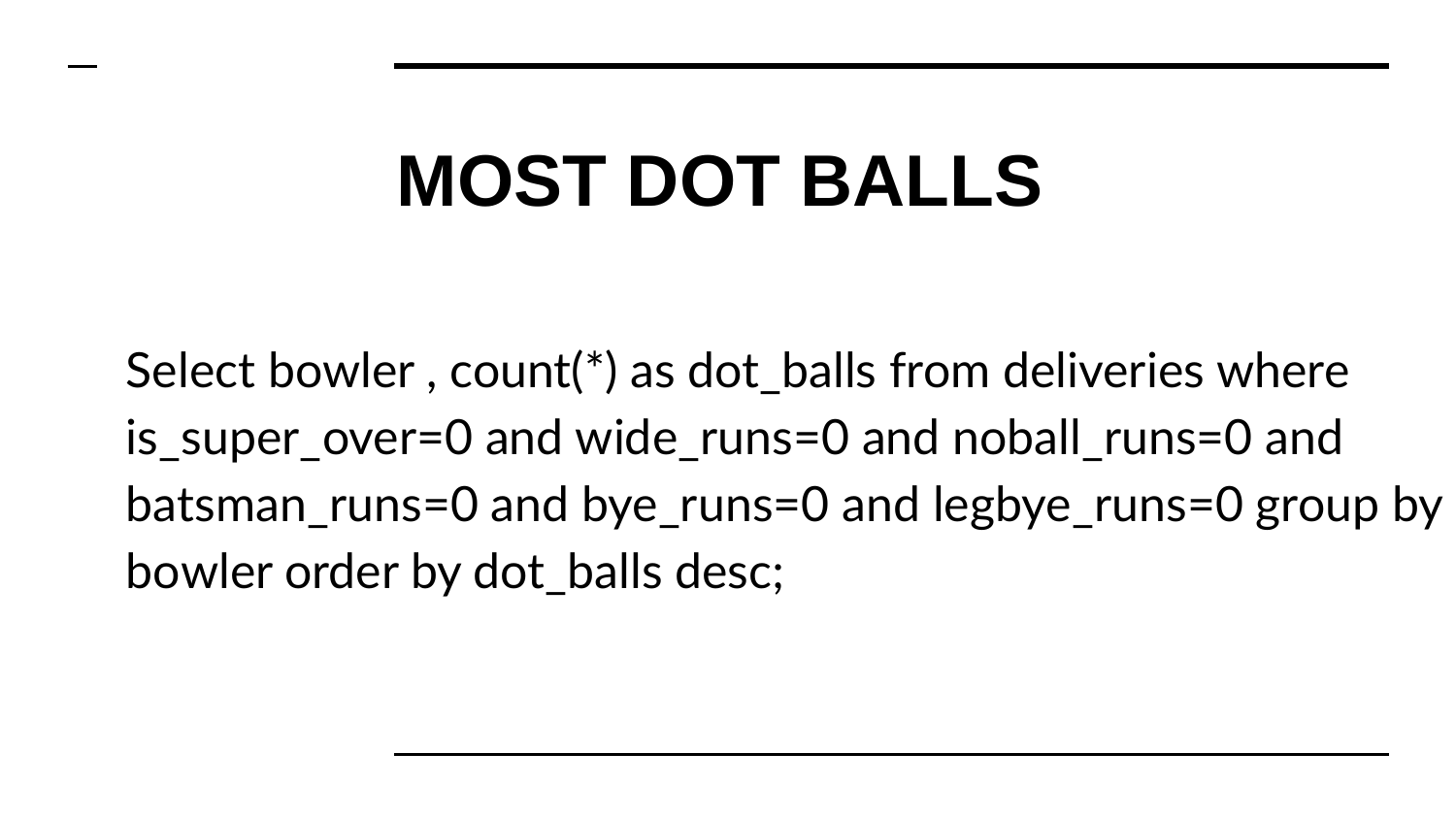

# MOST DOT BALLS
Select bowler , count(*) as dot_balls from deliveries where is_super_over=0 and wide_runs=0 and noball_runs=0 and batsman_runs=0 and bye_runs=0 and legbye_runs=0 group by bowler order by dot_balls desc;